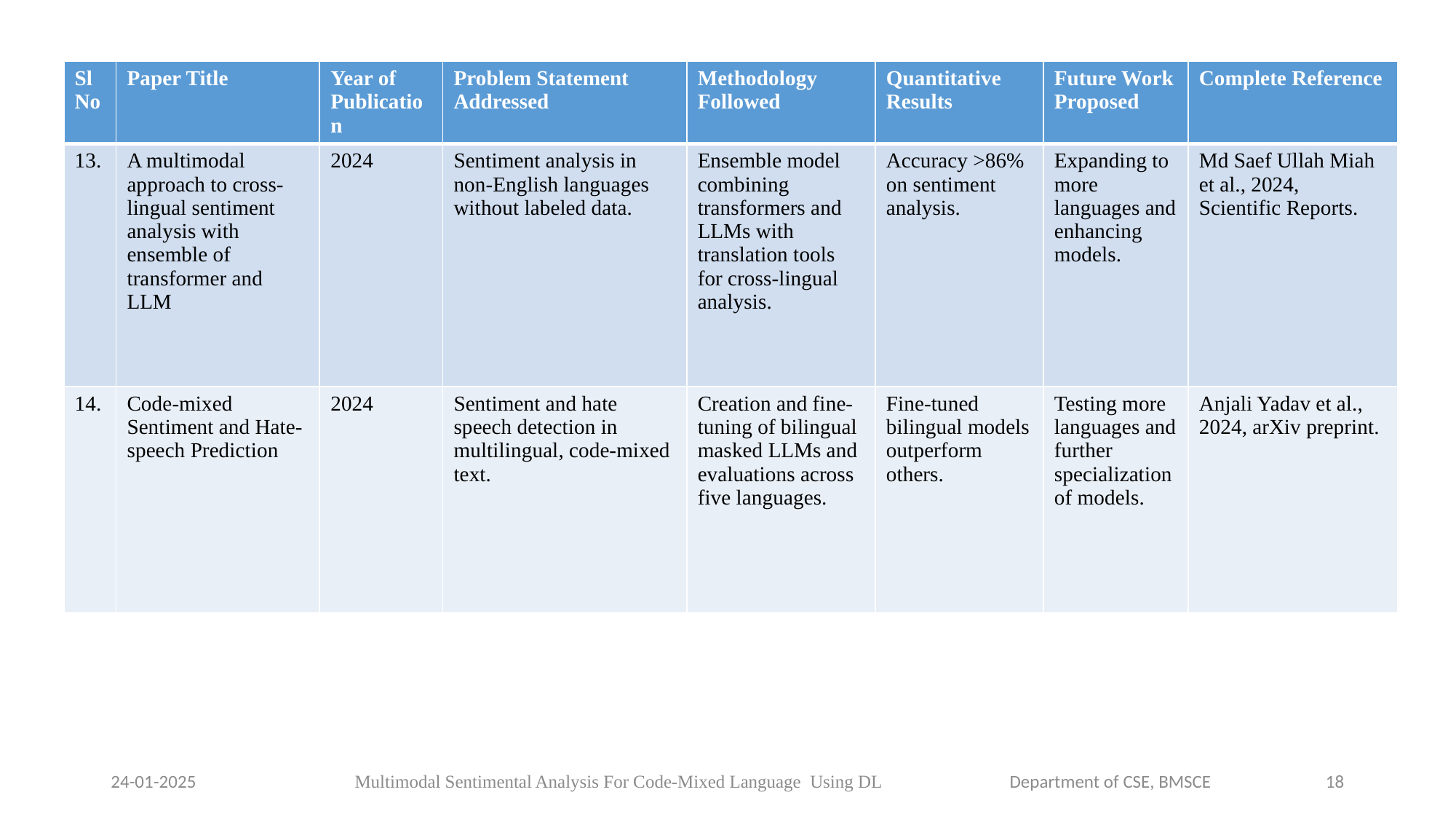

| Sl No | Paper Title | Year of Publication | Problem Statement Addressed | Methodology Followed | Quantitative Results | Future Work Proposed | Complete Reference |
| --- | --- | --- | --- | --- | --- | --- | --- |
| 13. | A multimodal approach to cross-lingual sentiment analysis with ensemble of transformer and LLM​ | 2024 | Sentiment analysis in non-English languages without labeled data. | Ensemble model combining transformers and LLMs with translation tools for cross-lingual analysis. | Accuracy >86% on sentiment analysis. | Expanding to more languages and enhancing models. | Md Saef Ullah Miah et al., 2024, Scientific Reports. |
| 14. | Code-mixed Sentiment and Hate-speech Prediction​ | 2024 | Sentiment and hate speech detection in multilingual, code-mixed text. | Creation and fine-tuning of bilingual masked LLMs and evaluations across five languages. | Fine-tuned bilingual models outperform others. | Testing more languages and further specialization of models. | Anjali Yadav et al., 2024, arXiv preprint. |
24-01-2025
Multimodal Sentimental Analysis For Code-Mixed Language  Using DL		Department of CSE, BMSCE
18